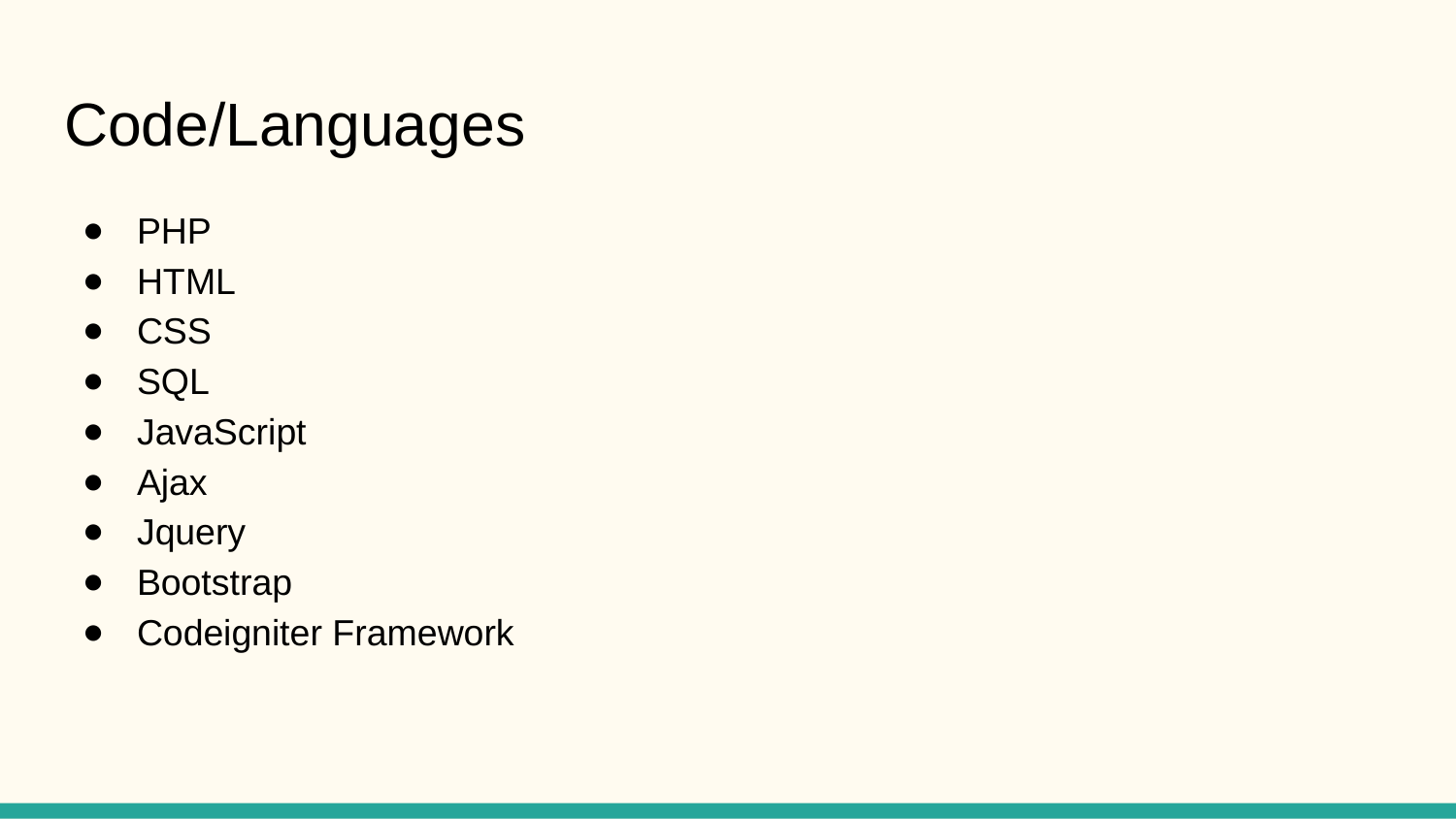

# Code/Languages
PHP
HTML
CSS
SQL
JavaScript
Ajax
Jquery
Bootstrap
Codeigniter Framework